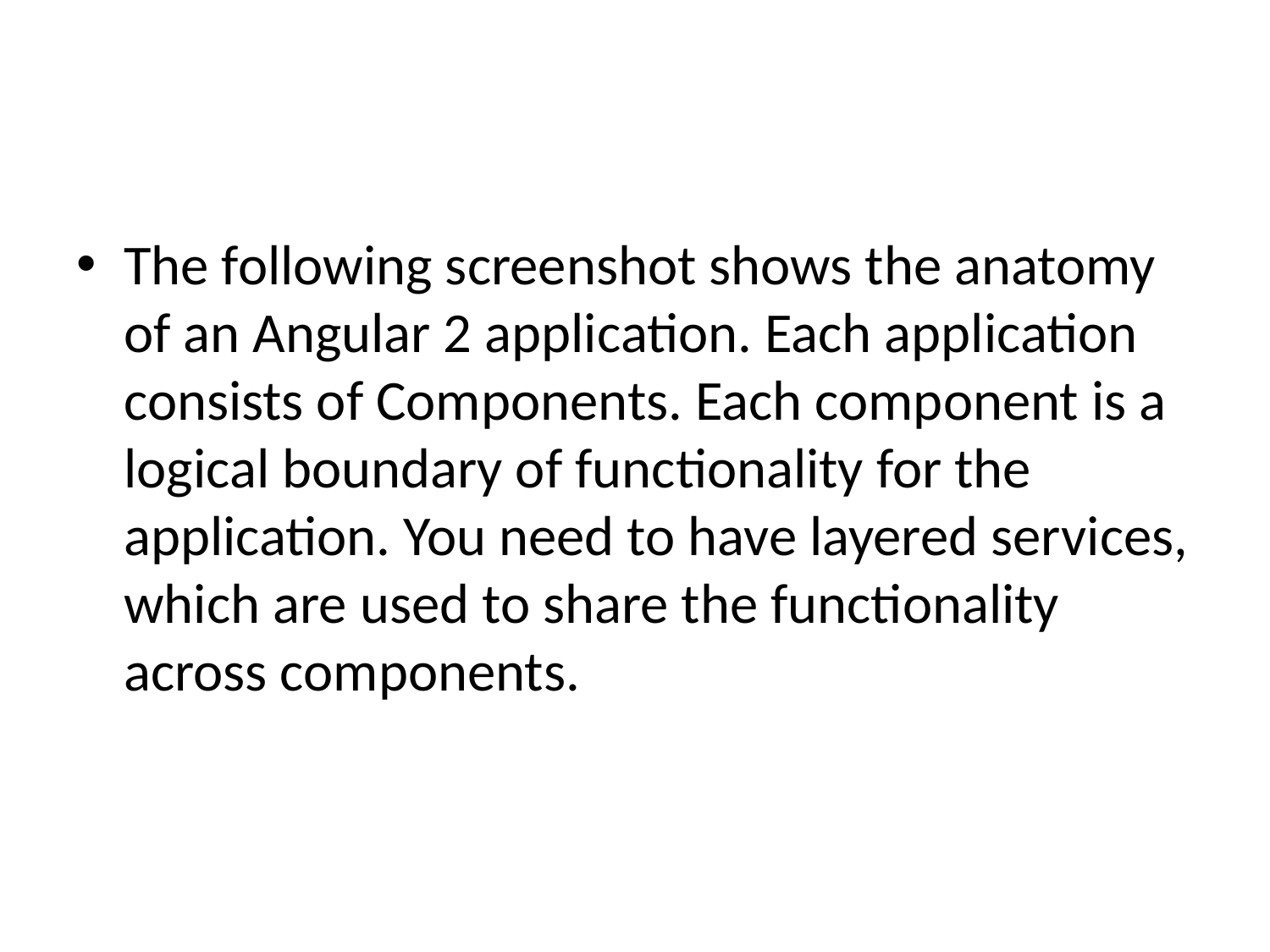

#
The following screenshot shows the anatomy of an Angular 2 application. Each application consists of Components. Each component is a logical boundary of functionality for the application. You need to have layered services, which are used to share the functionality across components.